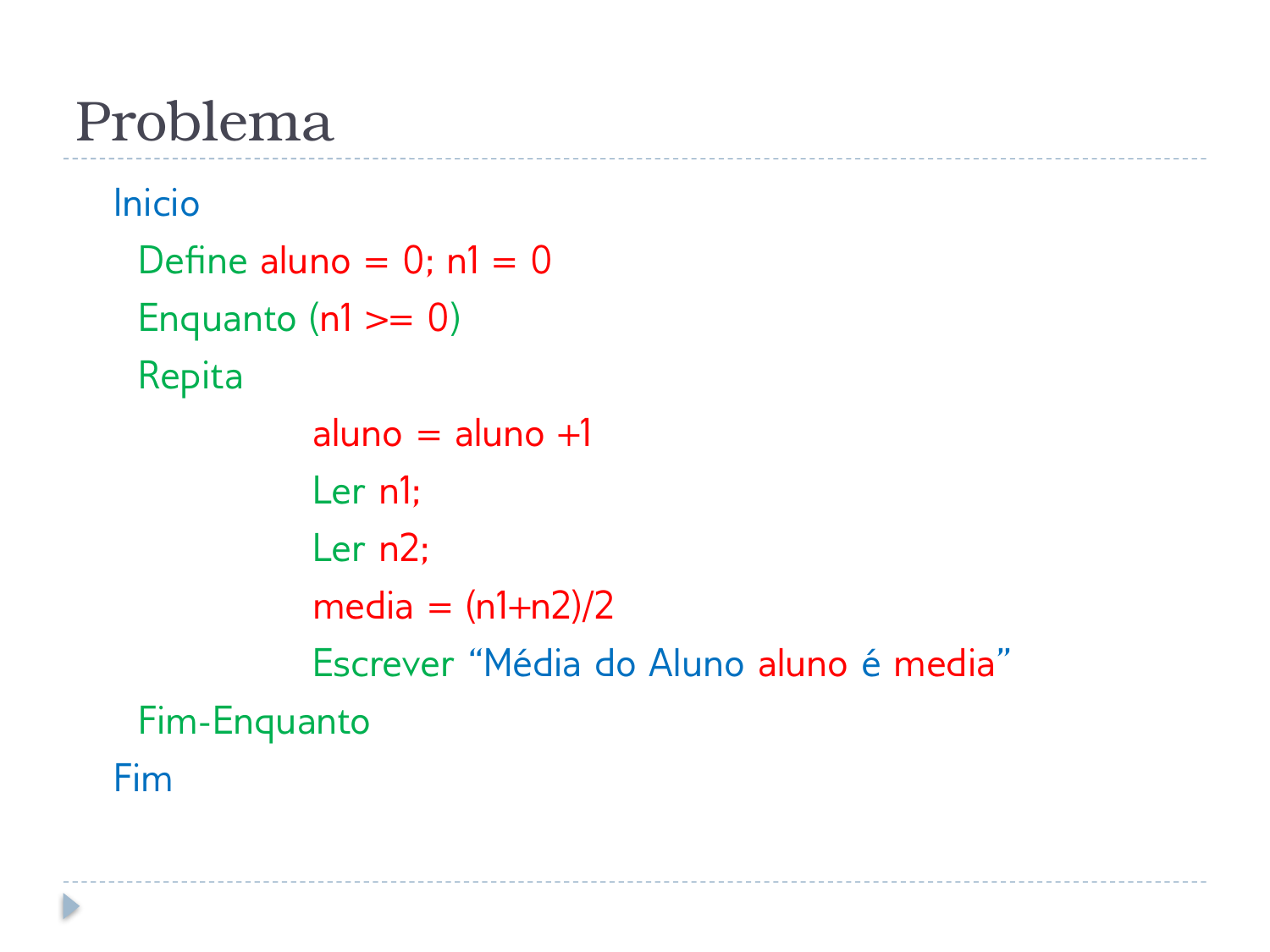

# Problema
Inicio
  Define aluno = 0; n1 = 0
  Enquanto (n1 >= 0)
  Repita
		aluno = aluno +1
		Ler n1;
  		Ler n2;
		media = (n1+n2)/2
		Escrever “Média do Aluno aluno é media”
  Fim-Enquanto
Fim